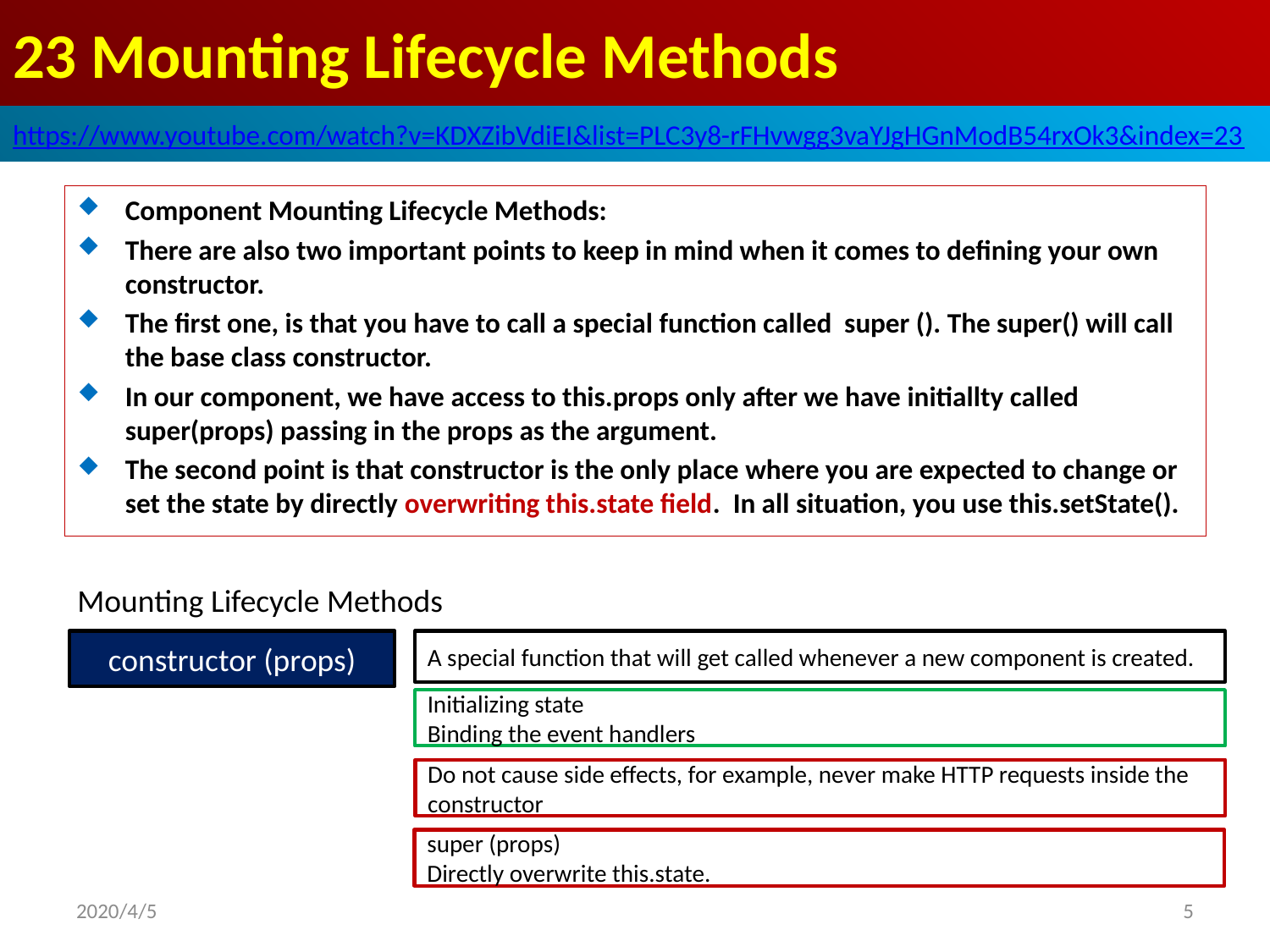

# 23 Mounting Lifecycle Methods
https://www.youtube.com/watch?v=KDXZibVdiEI&list=PLC3y8-rFHvwgg3vaYJgHGnModB54rxOk3&index=23
Component Mounting Lifecycle Methods:
There are also two important points to keep in mind when it comes to defining your own constructor.
The first one, is that you have to call a special function called  super (). The super() will call the base class constructor.
In our component, we have access to this.props only after we have initiallty called super(props) passing in the props as the argument.
The second point is that constructor is the only place where you are expected to change or set the state by directly overwriting this.state field.  In all situation, you use this.setState().
Mounting Lifecycle Methods
constructor (props)
A special function that will get called whenever a new component is created.
Initializing state
Binding the event handlers
Do not cause side effects, for example, never make HTTP requests inside the constructor
super (props)
Directly overwrite this.state.
2020/4/5
5